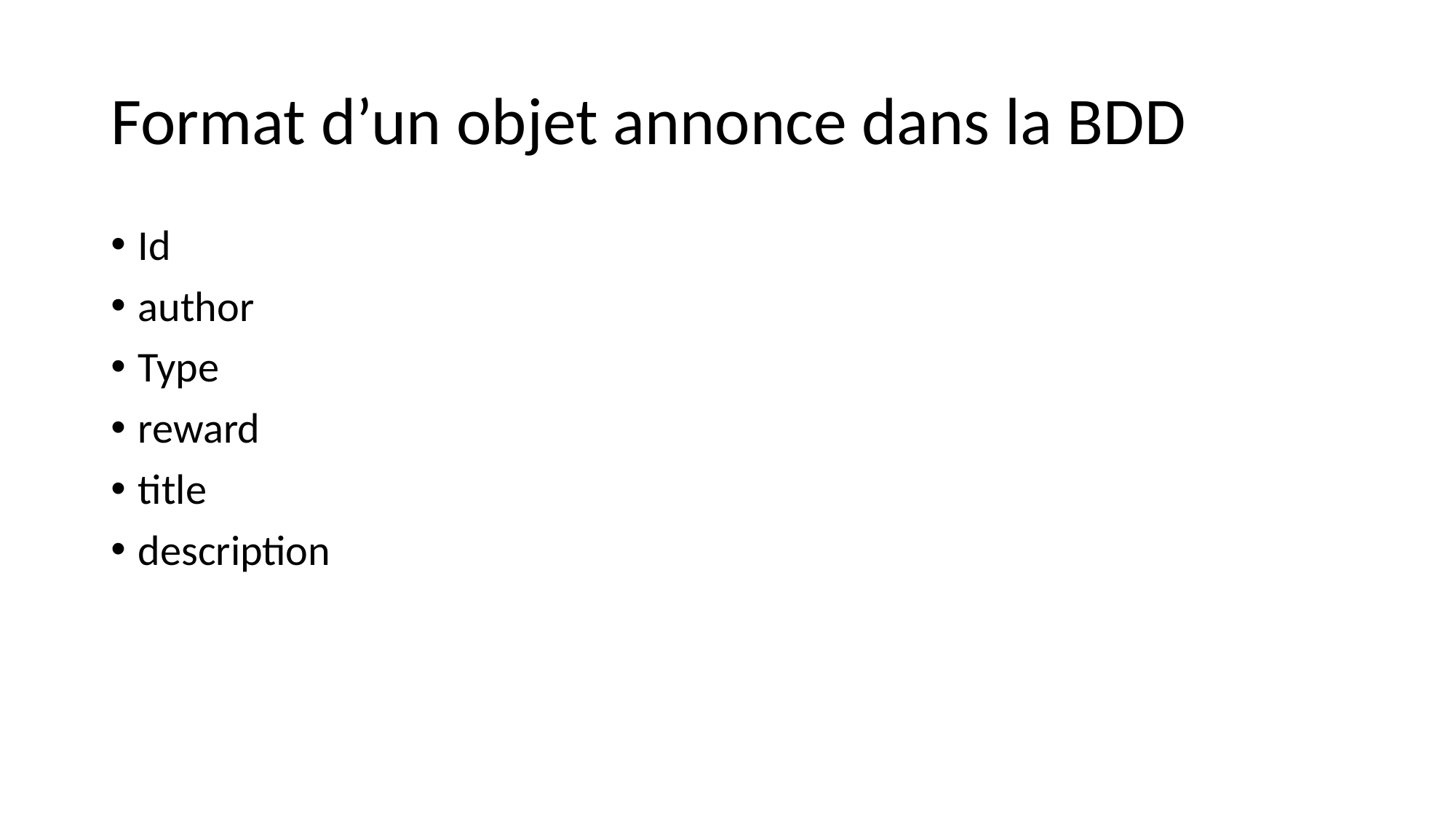

# Format d’un objet annonce dans la BDD
Id
author
Type
reward
title
description